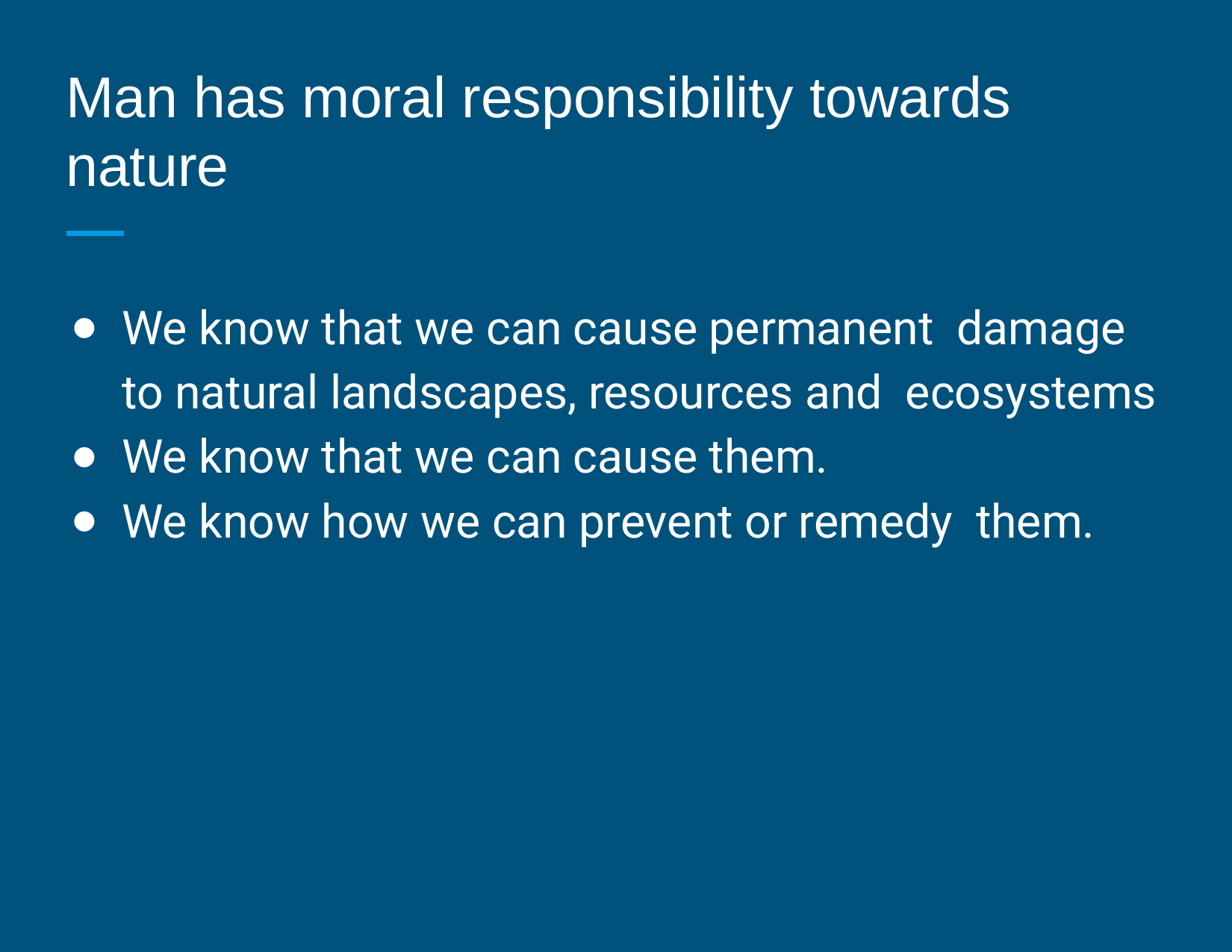

# Man has moral responsibility towards  nature
We know that we can cause permanent  damage to natural landscapes, resources and  ecosystems
We know that we can cause them.
We know how we can prevent or remedy  them.